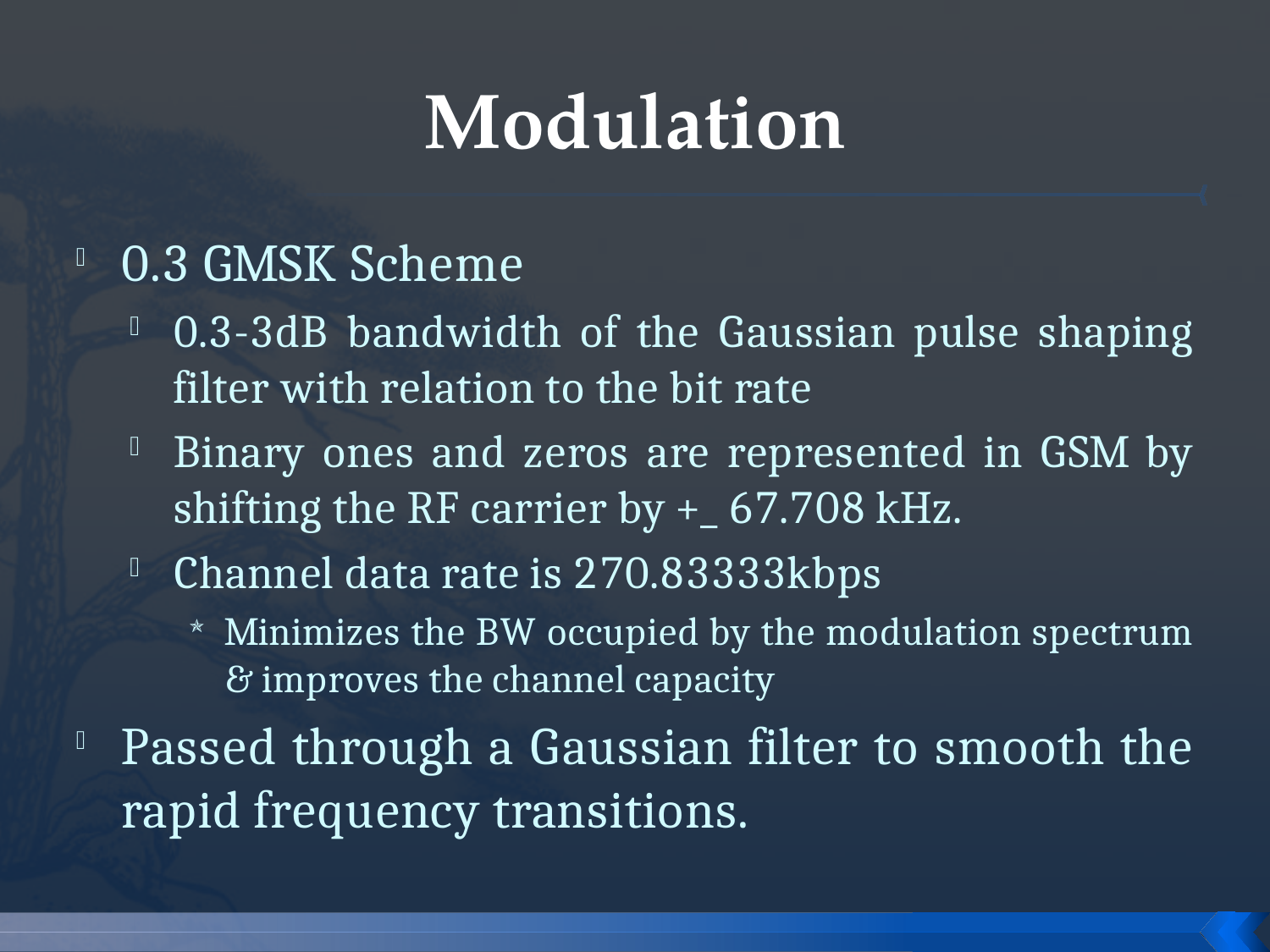

# Modulation
0.3 GMSK Scheme
0.3-3dB bandwidth of the Gaussian pulse shaping filter with relation to the bit rate
Binary ones and zeros are represented in GSM by shifting the RF carrier by +_ 67.708 kHz.
Channel data rate is 270.83333kbps
Minimizes the BW occupied by the modulation spectrum & improves the channel capacity
Passed through a Gaussian filter to smooth the rapid frequency transitions.